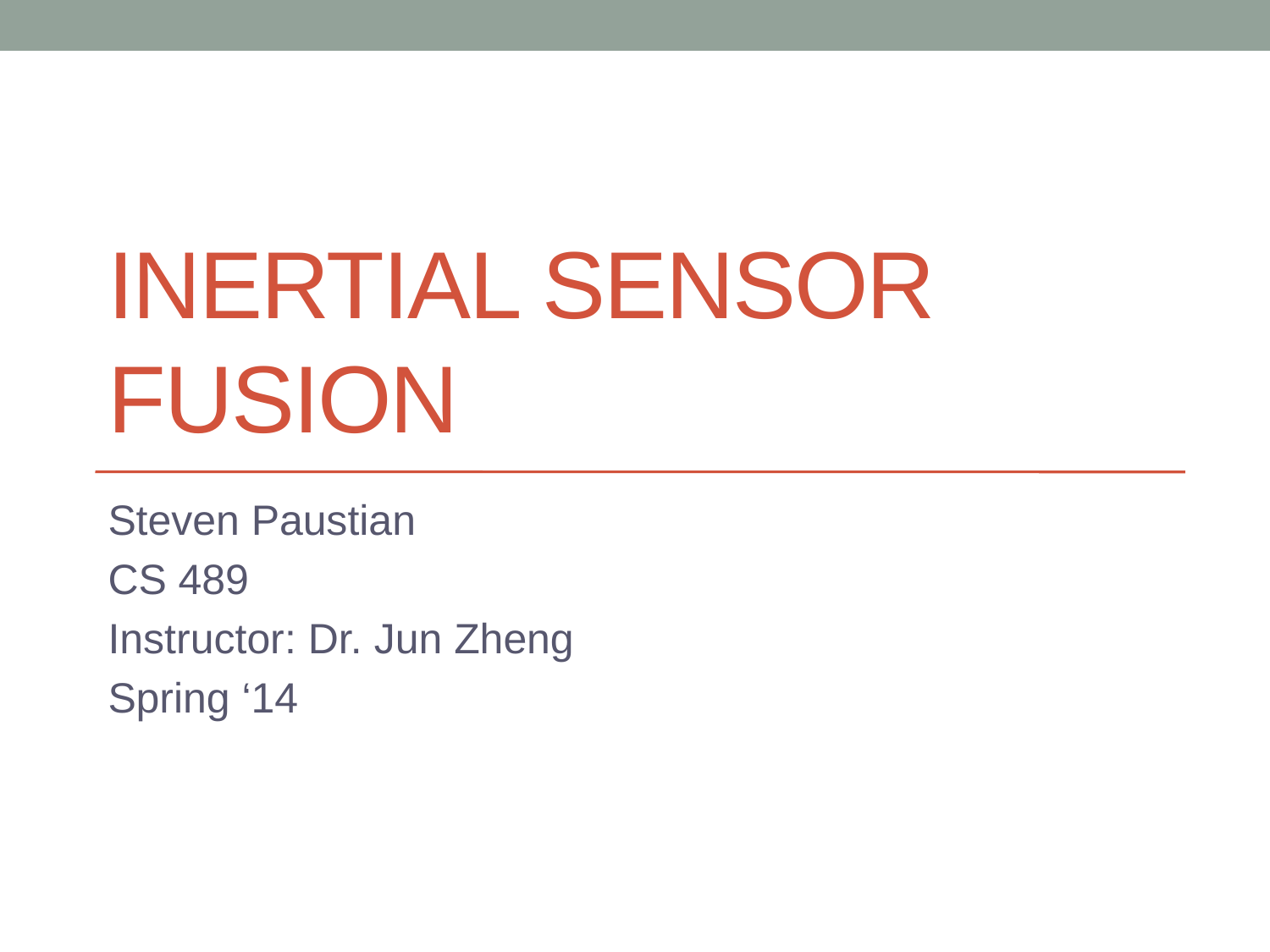

# Inertial SENSOR fUSION
Steven Paustian
CS 489
Instructor: Dr. Jun Zheng
Spring ‘14